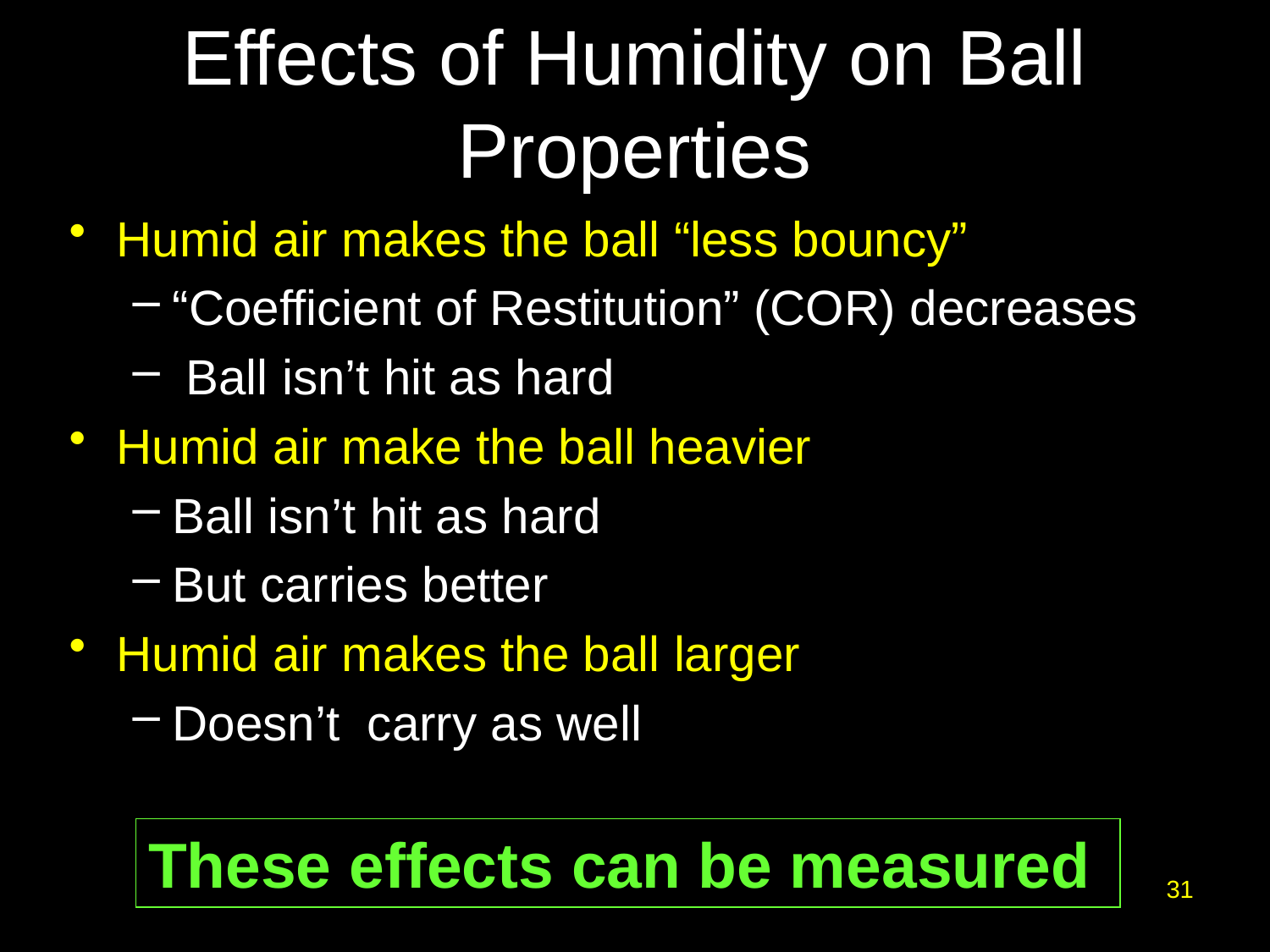

# Effects of Humidity on Ball Properties
Humid air makes the ball “less bouncy”
“Coefficient of Restitution” (COR) decreases
 Ball isn’t hit as hard
Humid air make the ball heavier
Ball isn’t hit as hard
But carries better
Humid air makes the ball larger
Doesn’t  carry as well
These effects can be measured
31